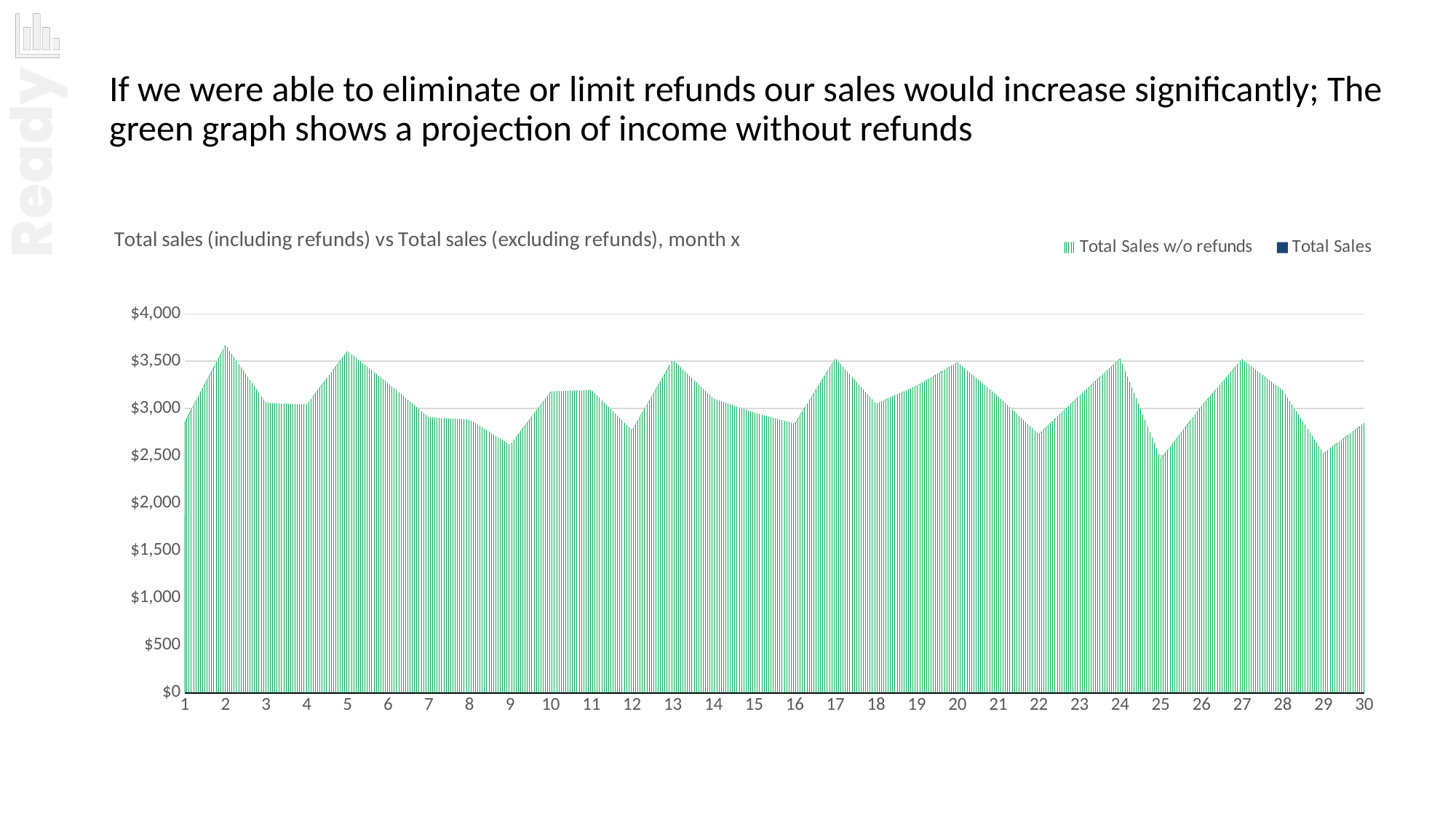

Exercise: Advanced comparison w/o refunds
If we were able to eliminate or limit refunds our sales would increase significantly; The green graph shows a projection of income without refunds

### Chart: Total sales (including refunds) vs Total sales (excluding refunds), month x

| Category | Total Sales w/o refunds | Total Sales |
|---|---|---|
| 1 | 2861.0 | 1861.0 |
| 2 | 3672.0 | 3234.0 |
| 3 | 3059.0 | 2580.0 |
| 4 | 3042.0 | 2669.0 |
| 5 | 3608.0 | 3433.0 |
| 6 | 3267.0 | 3133.0 |
| 7 | 2907.0 | 2767.0 |
| 8 | 2884.0 | 2483.0 |
| 9 | 2616.0 | 2516.0 |
| 10 | 3179.0 | 3054.0 |
| 11 | 3196.0 | 2724.0 |
| 12 | 2771.0 | 2567.0 |
| 13 | 3515.0 | 3169.0 |
| 14 | 3104.0 | 2560.0 |
| 15 | 2958.0 | 2115.0 |
| 16 | 2840.0 | 2568.0 |
| 17 | 3531.0 | 3252.0 |
| 18 | 3051.0 | 2941.0 |
| 19 | 3242.0 | 2512.0 |
| 20 | 3489.0 | 3103.0 |
| 21 | 3129.0 | 2162.0 |
| 22 | 2729.0 | 2094.0 |
| 23 | 3136.0 | 2139.0 |
| 24 | 3529.0 | 2896.0 |
| 25 | 2469.0 | 1539.0 |
| 26 | 3025.0 | 2887.0 |
| 27 | 3522.0 | 2634.0 |
| 28 | 3192.0 | 2474.0 |
| 29 | 2528.0 | 2012.0 |
| 30 | 2847.0 | 2224.0 |